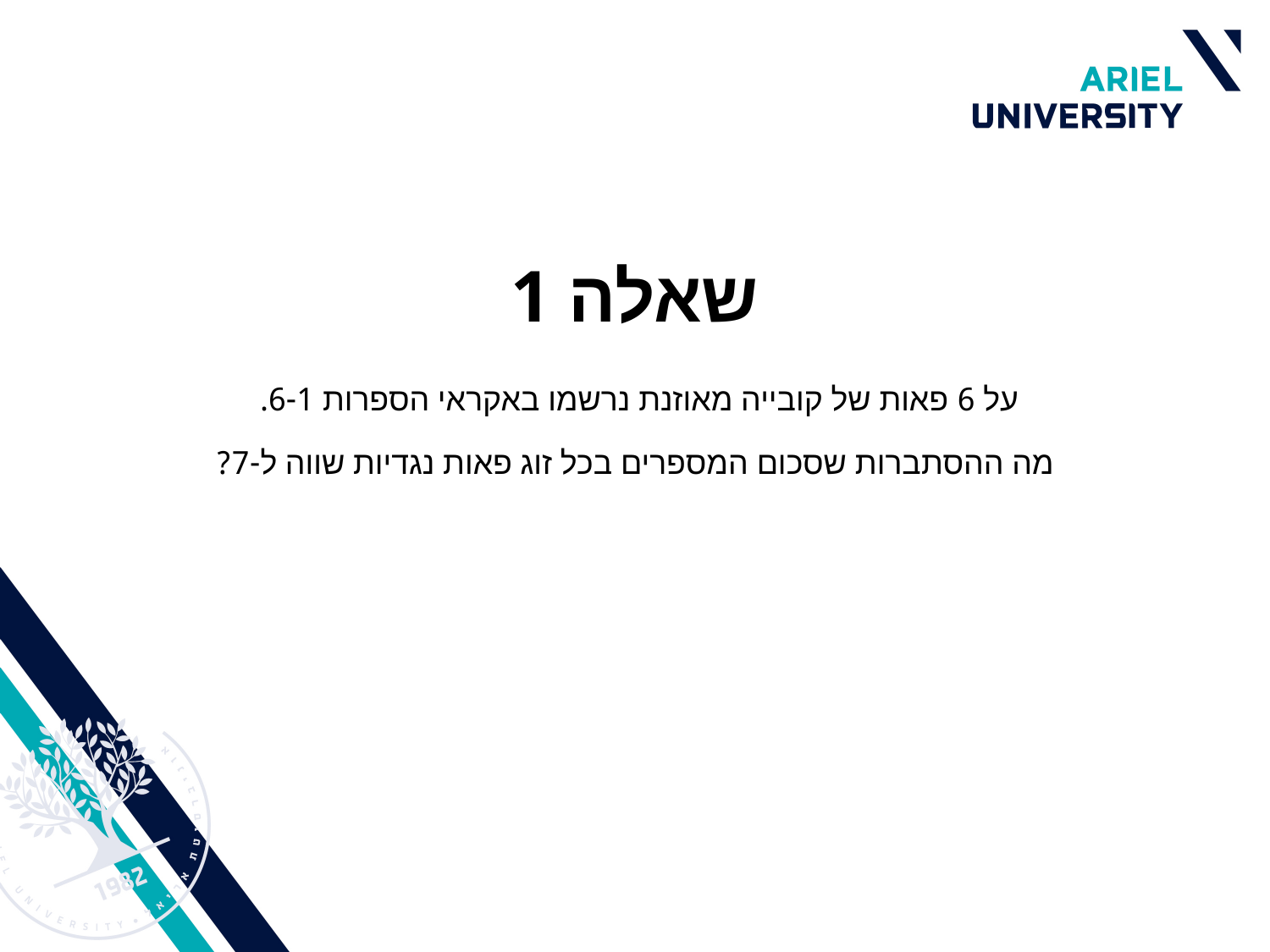

# שאלה 1
על 6 פאות של קובייה מאוזנת נרשמו באקראי הספרות 6-1.
מה ההסתברות שסכום המספרים בכל זוג פאות נגדיות שווה ל-7?